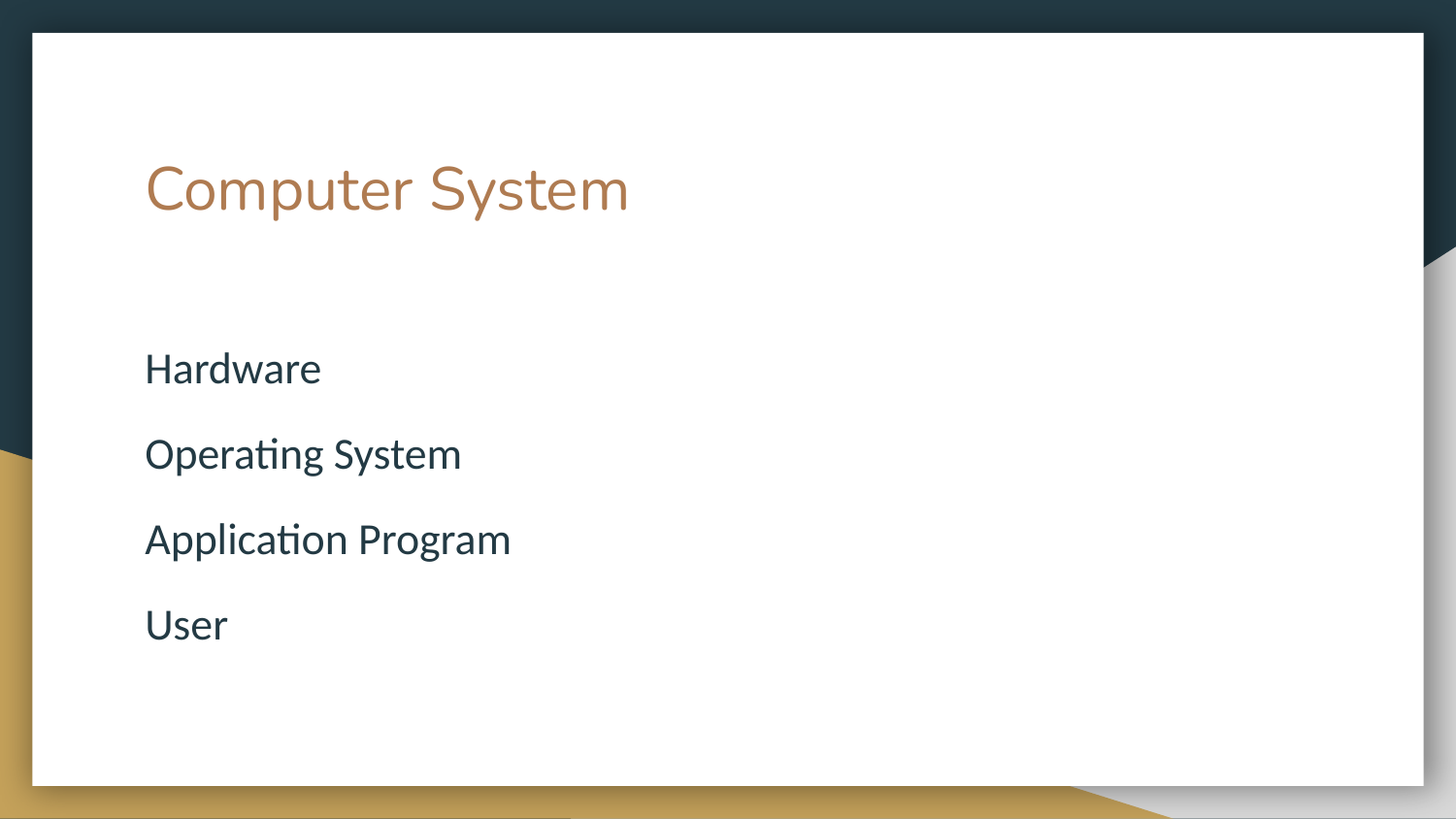

# Computer System
Hardware
Operating System
Application Program
User